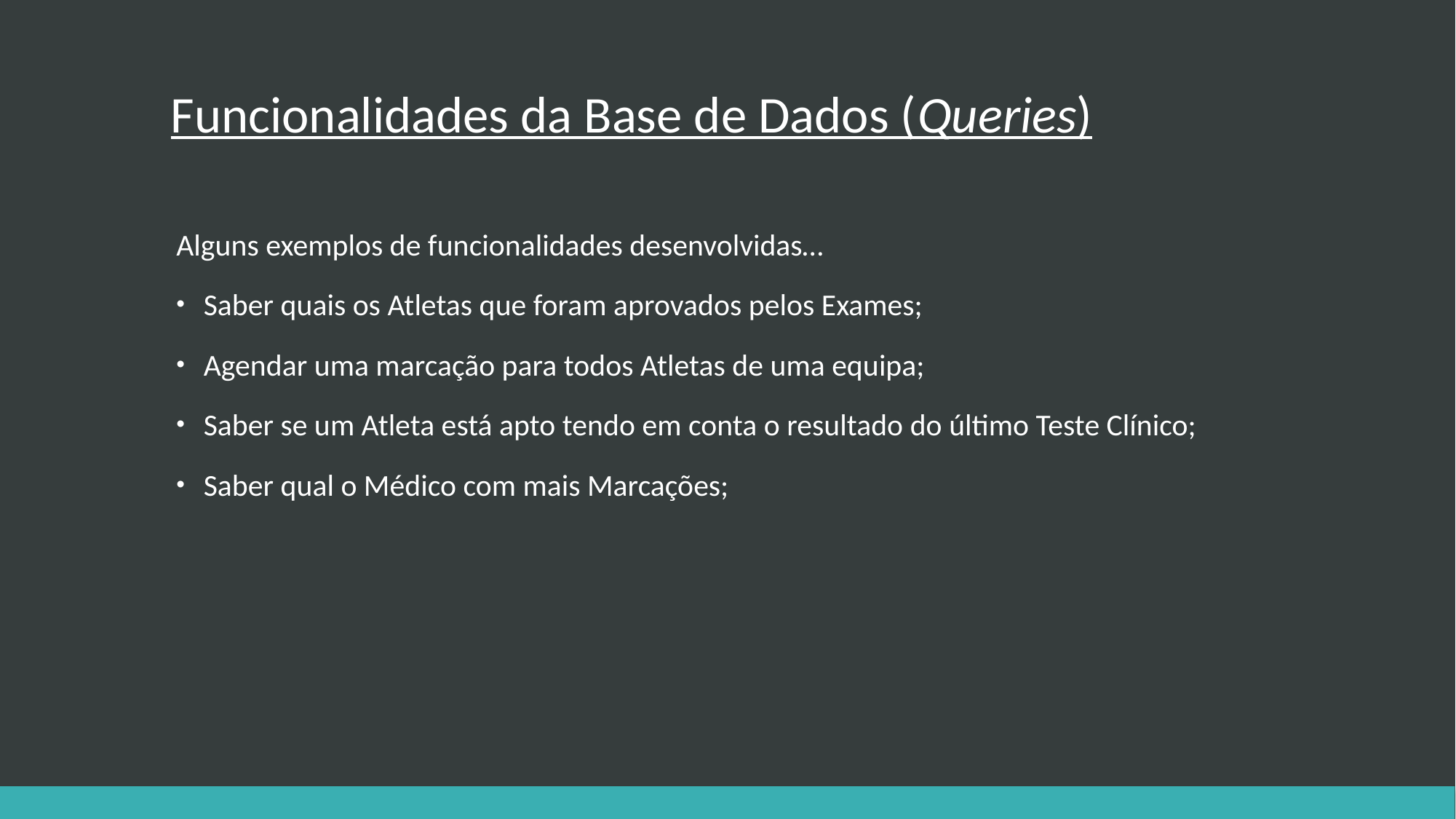

Funcionalidades da Base de Dados (Queries)
Alguns exemplos de funcionalidades desenvolvidas…
Saber quais os Atletas que foram aprovados pelos Exames;
Agendar uma marcação para todos Atletas de uma equipa;
Saber se um Atleta está apto tendo em conta o resultado do último Teste Clínico;
Saber qual o Médico com mais Marcações;